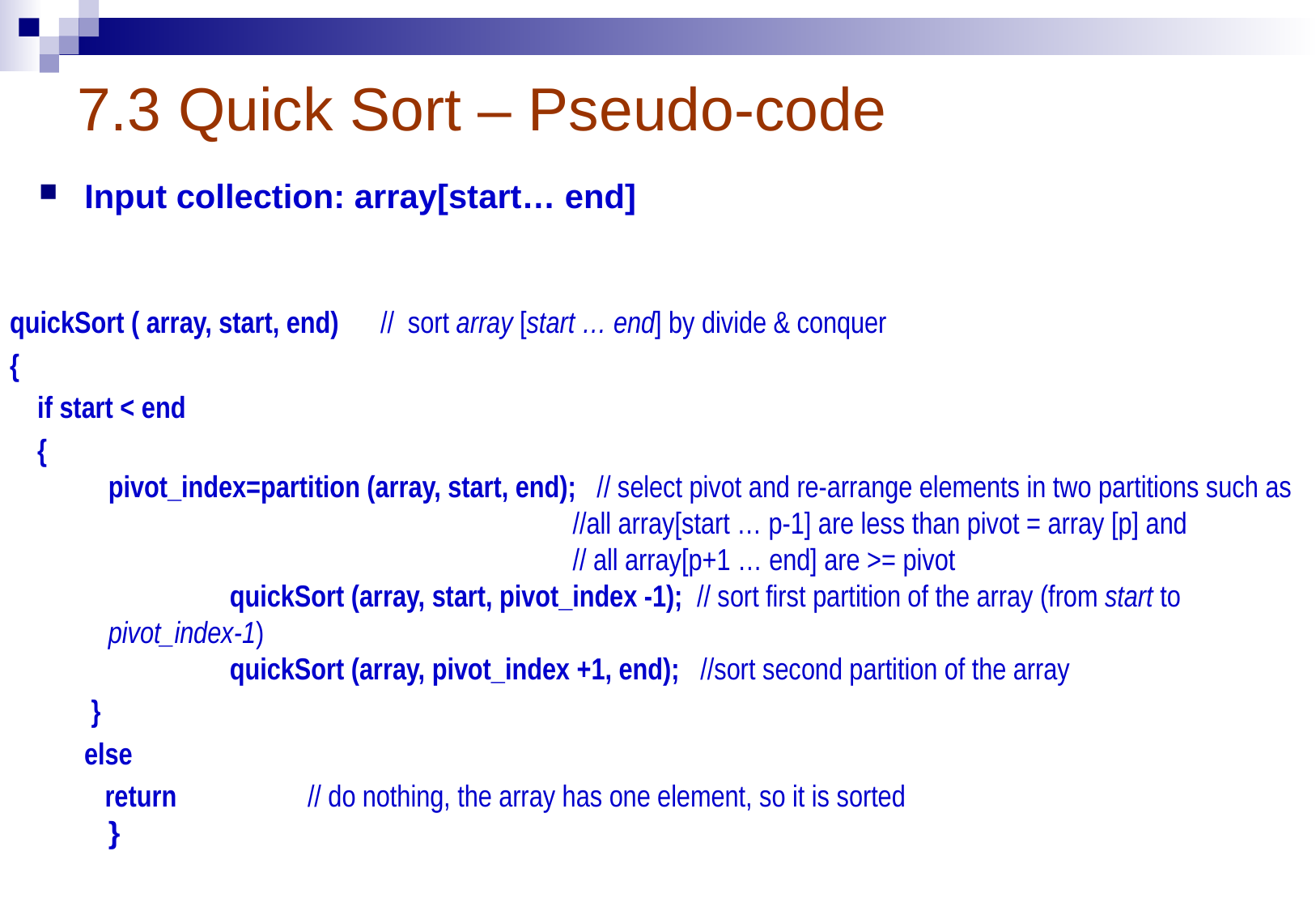

# 7.3 Quick Sort – Pseudo-code
Input collection: array[start… end]

quickSort ( array, start, end)      //  sort array [start … end] by divide & conquer
{
    if start < end
    {
	pivot_index=partition (array, start, end);   // select pivot and re-arrange elements in two partitions such as
                                                                         //all array[start … p-1] are less than pivot = array [p] and
                                                                         // all array[p+1 … end] are >= pivot
	quickSort (array, start, pivot_index -1);  // sort first partition of the array (from start to pivot_index-1)
	quickSort (array, pivot_index +1, end);   //sort second partition of the array
   }
  else
     return                   // do nothing, the array has one element, so it is sorted
}